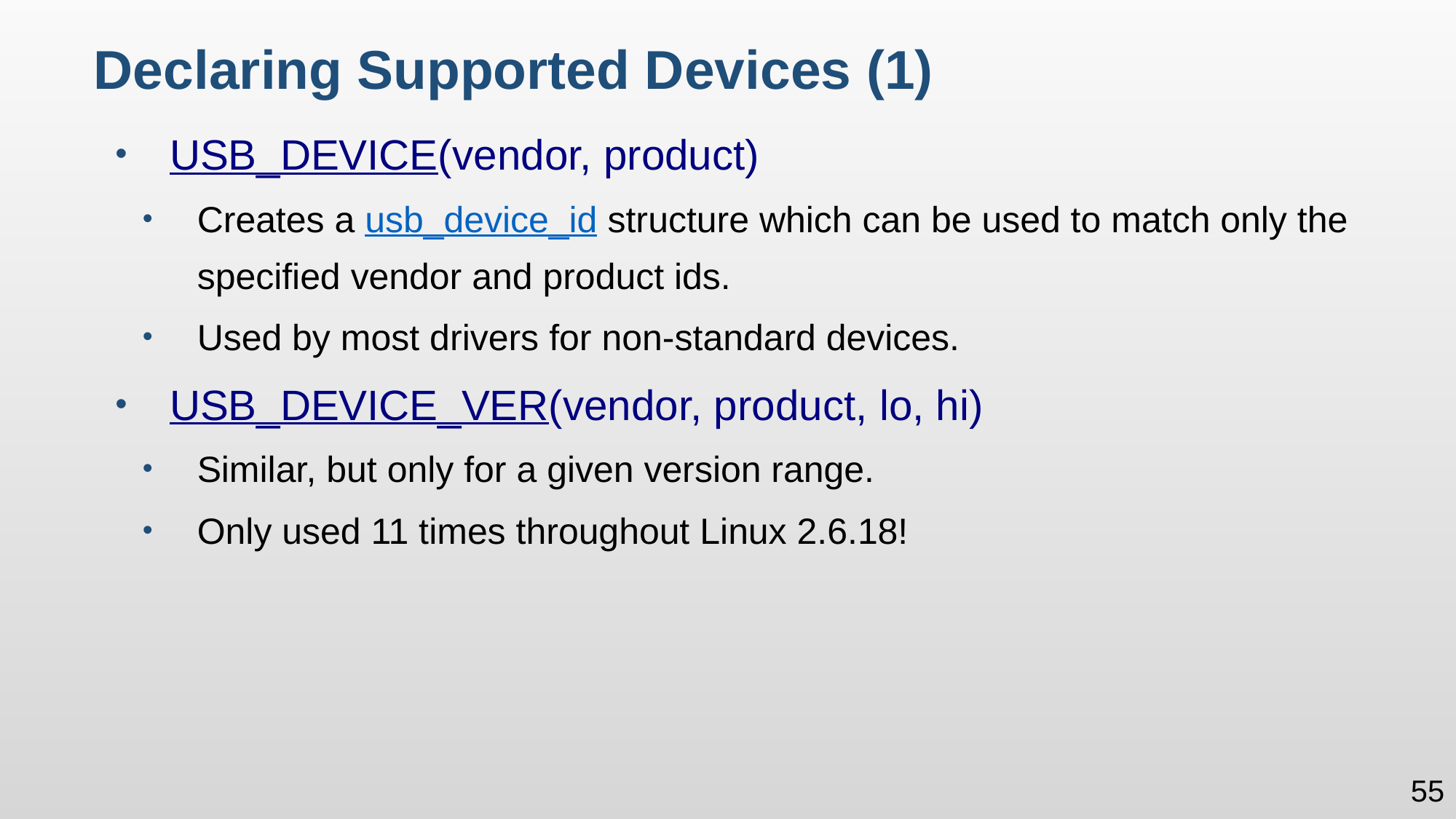

Declaring Supported Devices (1)
USB_DEVICE(vendor, product)
Creates a usb_device_id structure which can be used to match only the specified vendor and product ids.
Used by most drivers for non-standard devices.
USB_DEVICE_VER(vendor, product, lo, hi)
Similar, but only for a given version range.
Only used 11 times throughout Linux 2.6.18!

55